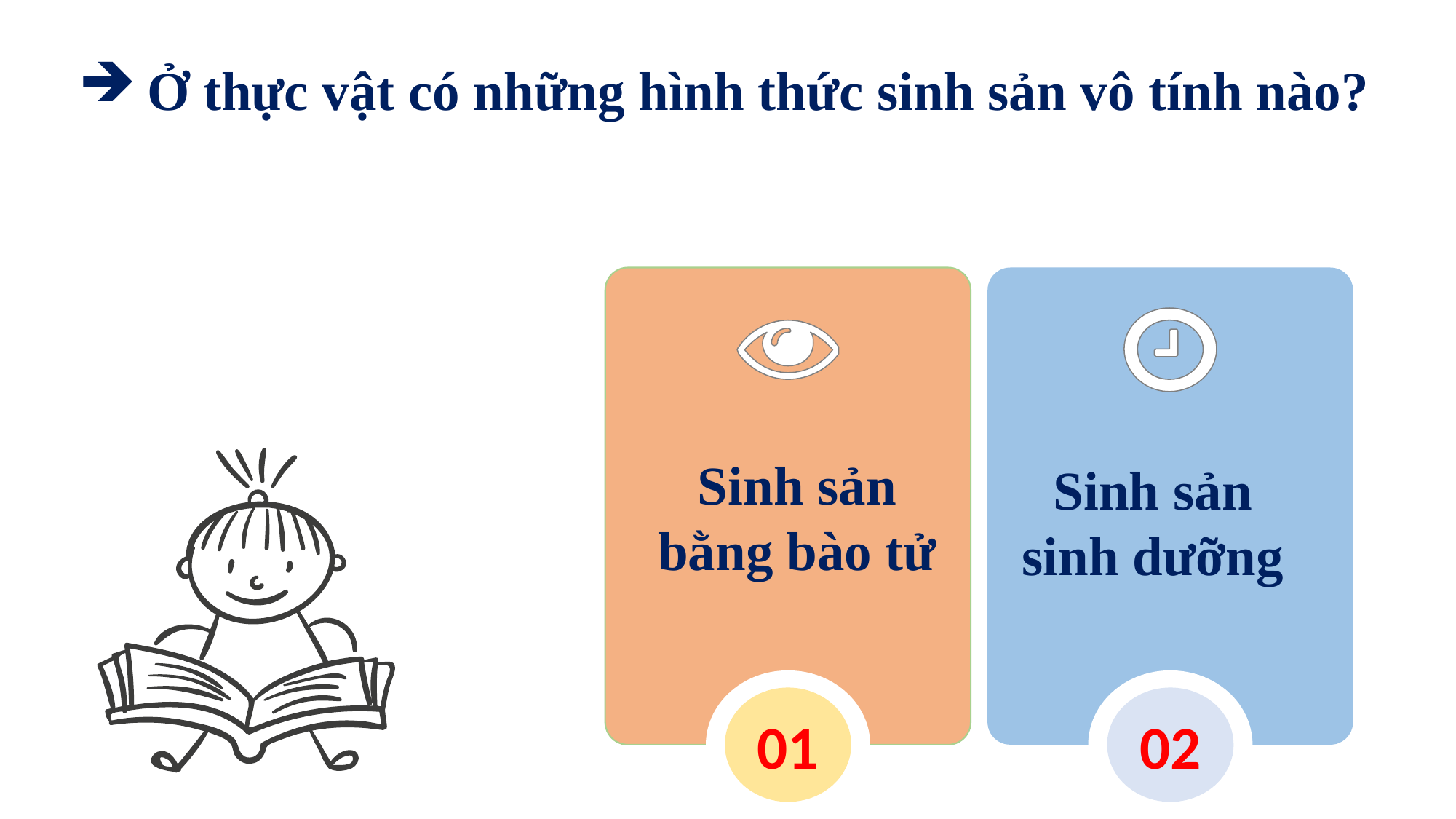

Ở thực vật có những hình thức sinh sản vô tính nào?

01
02
Sinh sản
bằng bào tử

Sinh sản
sinh dưỡng